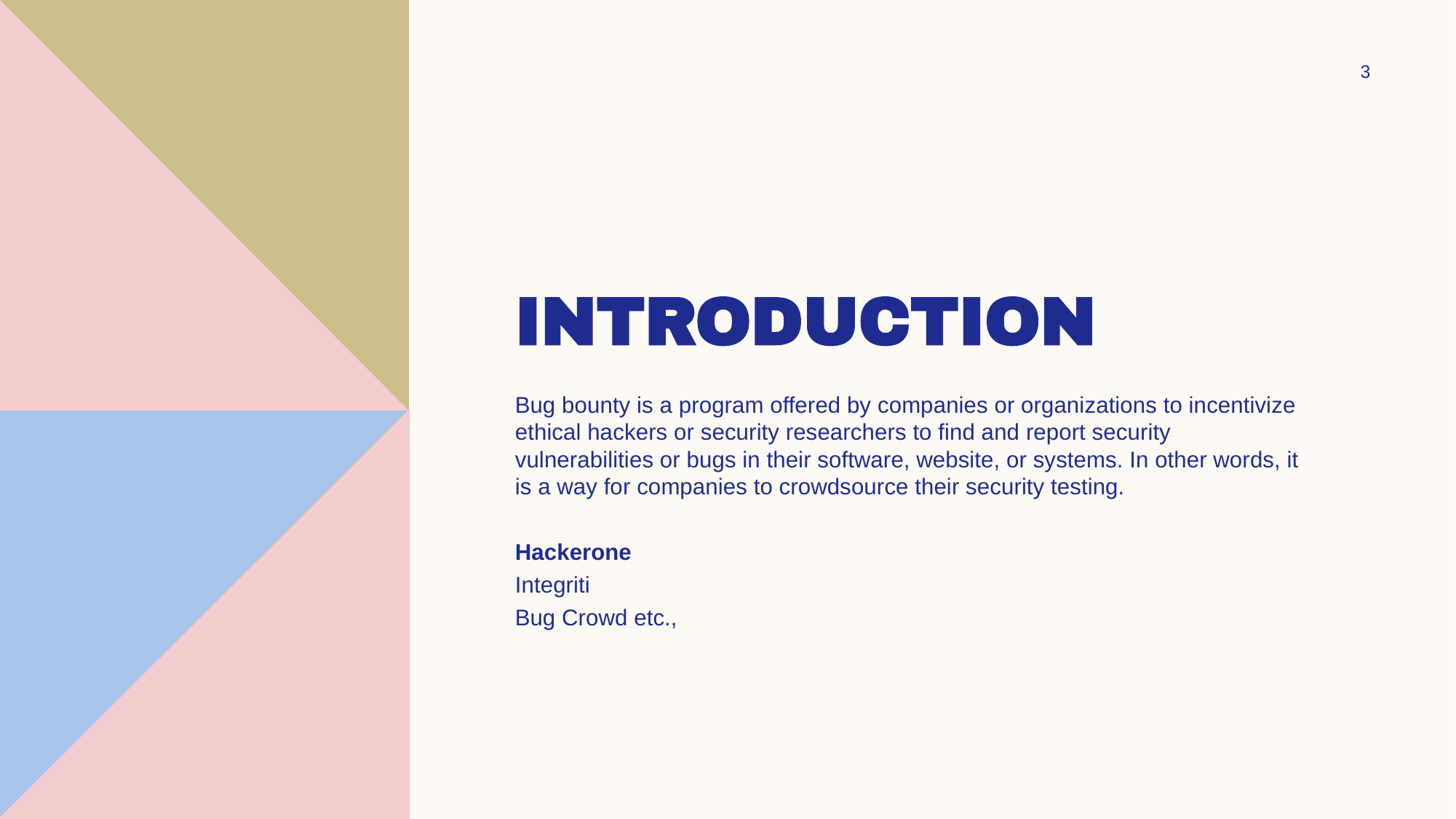

3
# Introduction
Bug bounty is a program offered by companies or organizations to incentivize ethical hackers or security researchers to find and report security vulnerabilities or bugs in their software, website, or systems. In other words, it is a way for companies to crowdsource their security testing.

Hackerone
Integriti
Bug Crowd etc.,